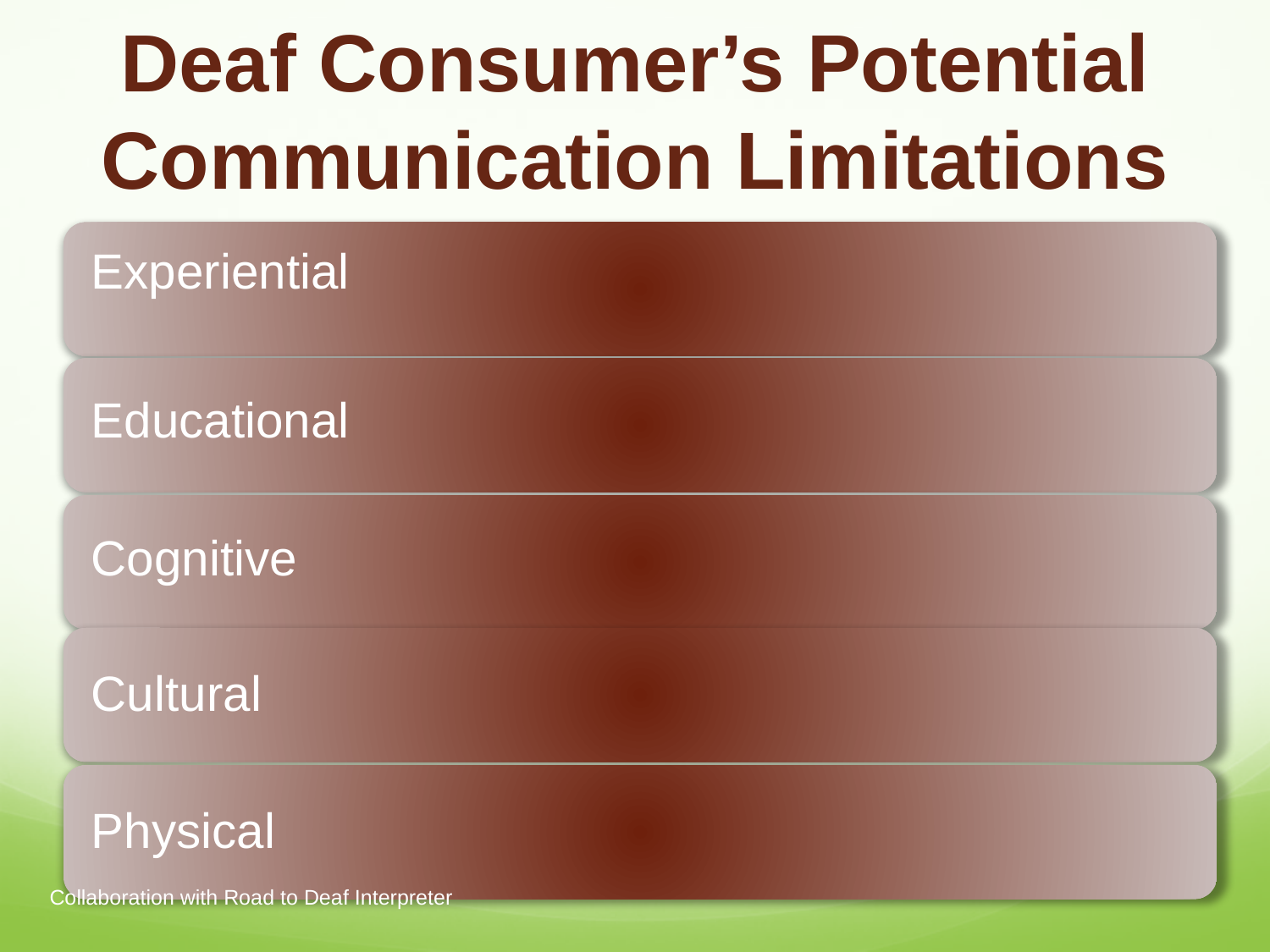

# Deaf Consumer’s Potential Communication Limitations
Experiential

Educational

Cognitive

Cultural
Physical
Collaboration with Road to Deaf Interpreter